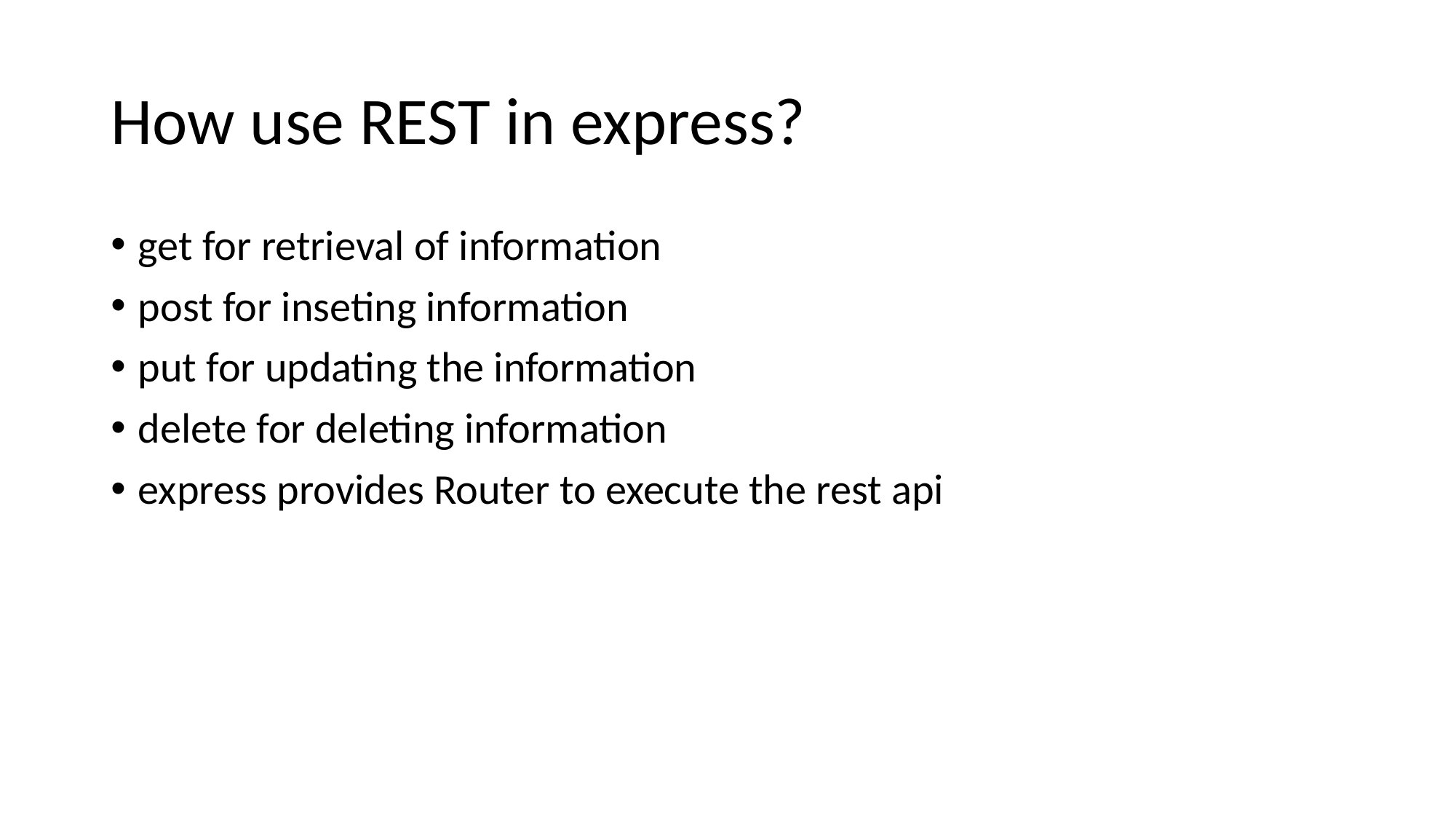

# How use REST in express?
get for retrieval of information
post for inseting information
put for updating the information
delete for deleting information
express provides Router to execute the rest api